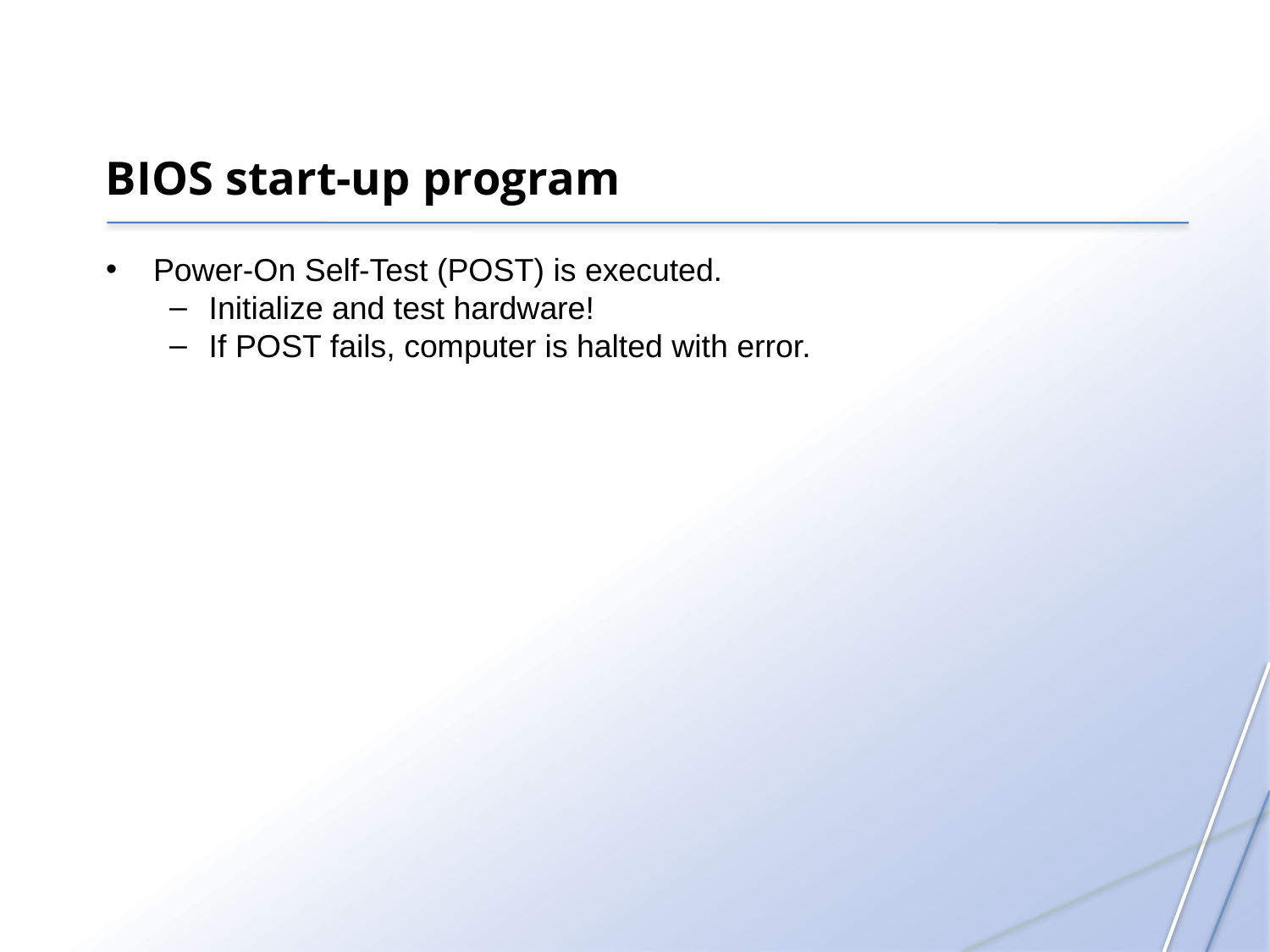

BIOS start-up program
Power-On Self-Test (POST) is executed.
Initialize and test hardware!
If POST fails, computer is halted with error.